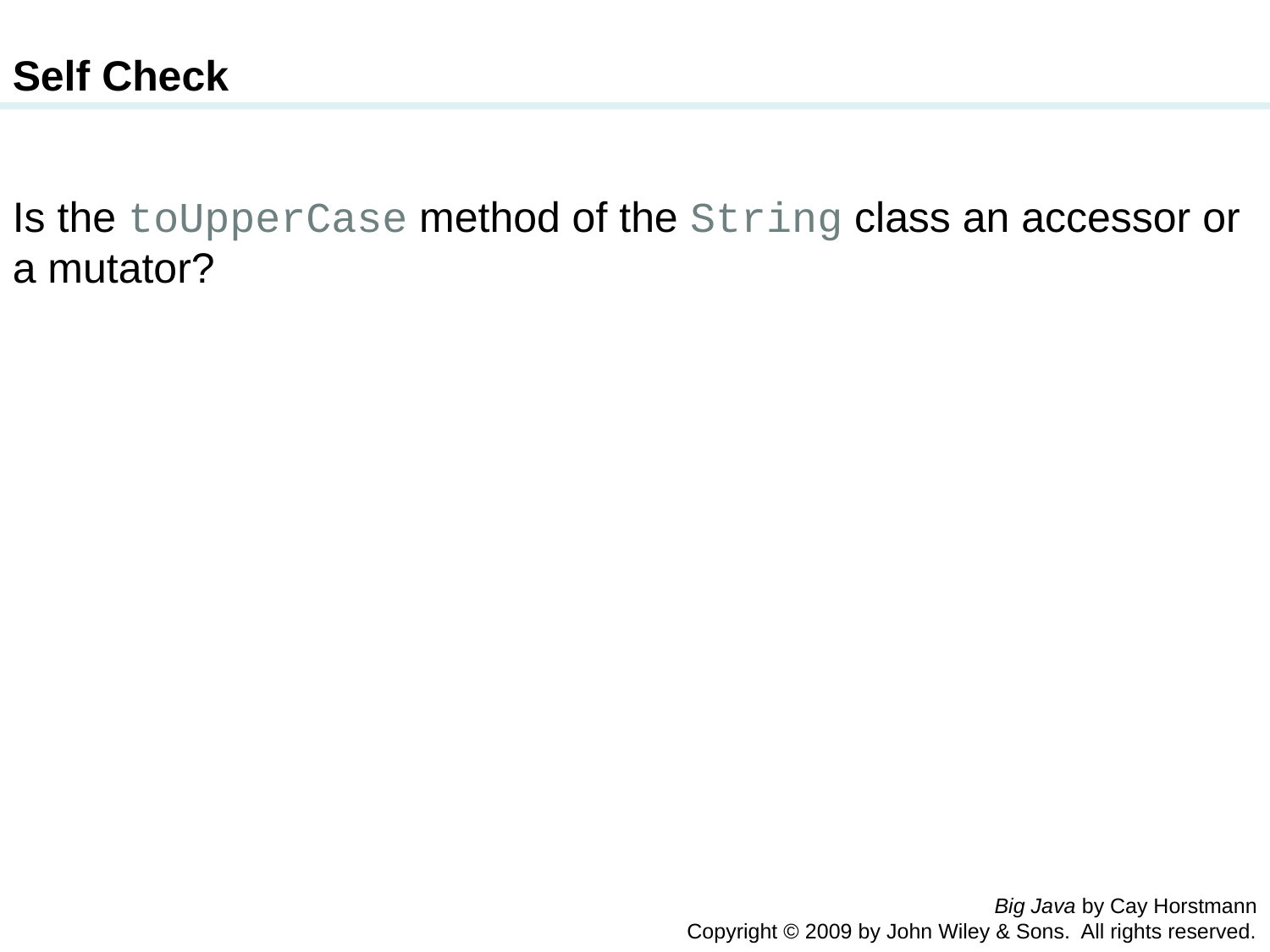

Self Check
Is the toUpperCase method of the String class an accessor or a mutator?